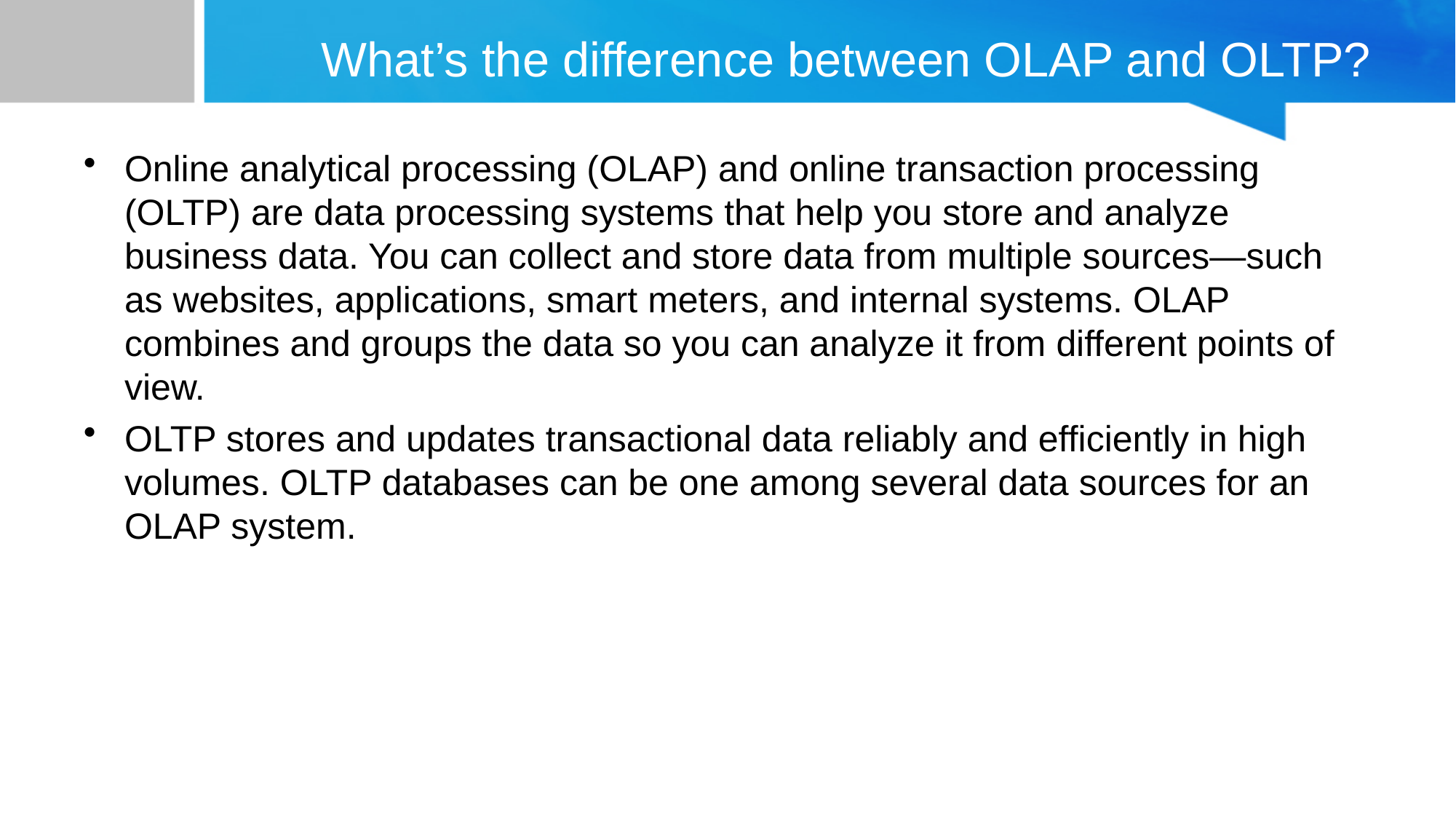

# What’s the difference between OLAP and OLTP?
Online analytical processing (OLAP) and online transaction processing (OLTP) are data processing systems that help you store and analyze business data. You can collect and store data from multiple sources—such as websites, applications, smart meters, and internal systems. OLAP combines and groups the data so you can analyze it from different points of view.
OLTP stores and updates transactional data reliably and efficiently in high volumes. OLTP databases can be one among several data sources for an OLAP system.